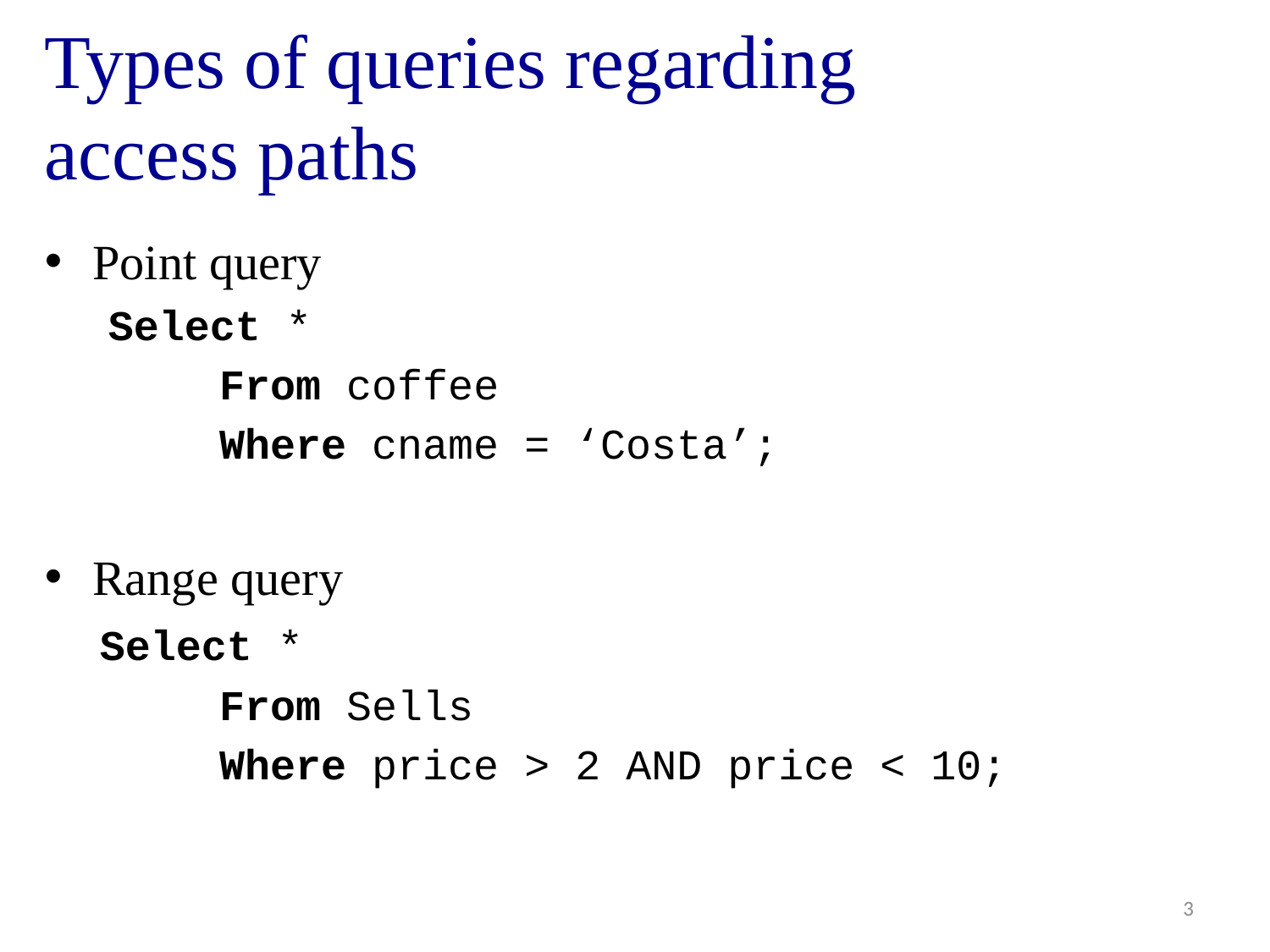

# Types of queries regarding access paths

Point query
Select *
		From coffee
		Where cname = ‘Costa’;

Range query
  Select *
		From Sells
		Where price > 2 AND price < 10;

3